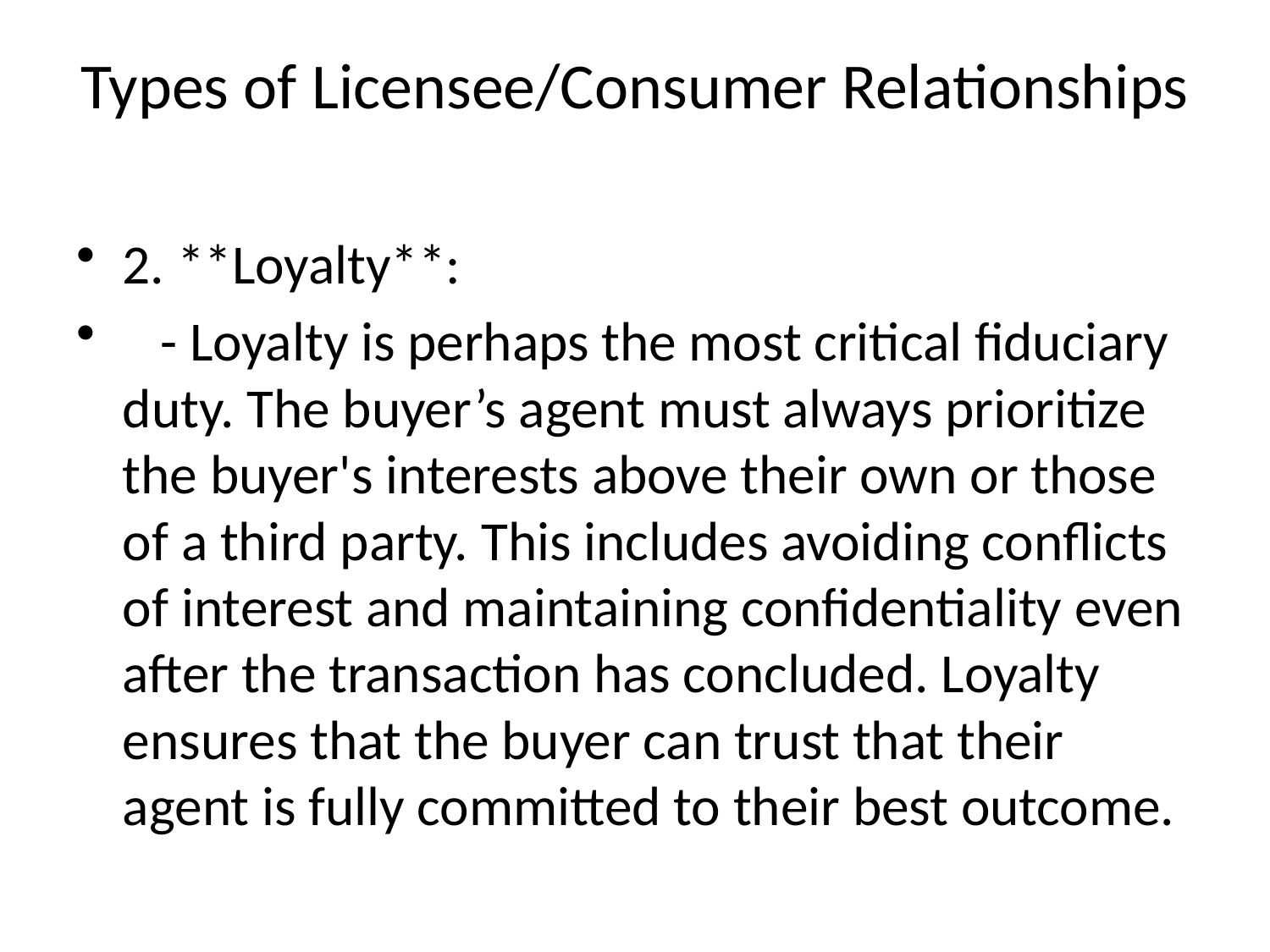

# Types of Licensee/Consumer Relationships

2. **Loyalty**:
   - Loyalty is perhaps the most critical fiduciary duty. The buyer’s agent must always prioritize the buyer's interests above their own or those of a third party. This includes avoiding conflicts of interest and maintaining confidentiality even after the transaction has concluded. Loyalty ensures that the buyer can trust that their agent is fully committed to their best outcome.